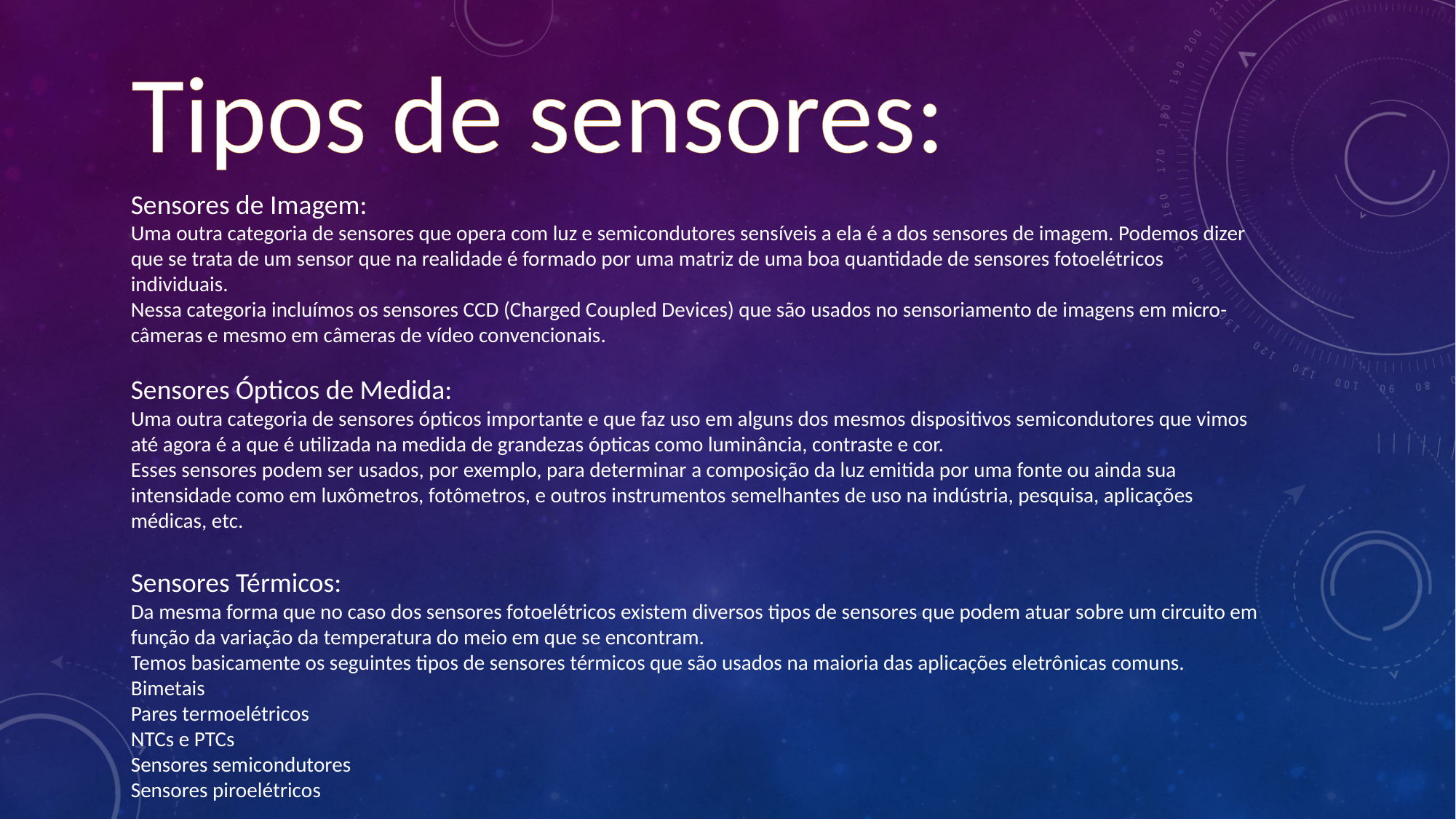

# Tipos de sensores:
Sensores de Imagem:
Uma outra categoria de sensores que opera com luz e semicondutores sensíveis a ela é a dos sensores de imagem. Podemos dizer que se trata de um sensor que na realidade é formado por uma matriz de uma boa quantidade de sensores fotoelétricos individuais.
Nessa categoria incluímos os sensores CCD (Charged Coupled Devices) que são usados no sensoriamento de imagens em micro-câmeras e mesmo em câmeras de vídeo convencionais.

Sensores Ópticos de Medida:
Uma outra categoria de sensores ópticos importante e que faz uso em alguns dos mesmos dispositivos semicondutores que vimos até agora é a que é utilizada na medida de grandezas ópticas como luminância, contraste e cor.
Esses sensores podem ser usados, por exemplo, para determinar a composição da luz emitida por uma fonte ou ainda sua intensidade como em luxômetros, fotômetros, e outros instrumentos semelhantes de uso na indústria, pesquisa, aplicações médicas, etc.

Sensores Térmicos:
Da mesma forma que no caso dos sensores fotoelétricos existem diversos tipos de sensores que podem atuar sobre um circuito em função da variação da temperatura do meio em que se encontram.
Temos basicamente os seguintes tipos de sensores térmicos que são usados na maioria das aplicações eletrônicas comuns.
Bimetais
Pares termoelétricos
NTCs e PTCs
Sensores semicondutores
Sensores piroelétricos